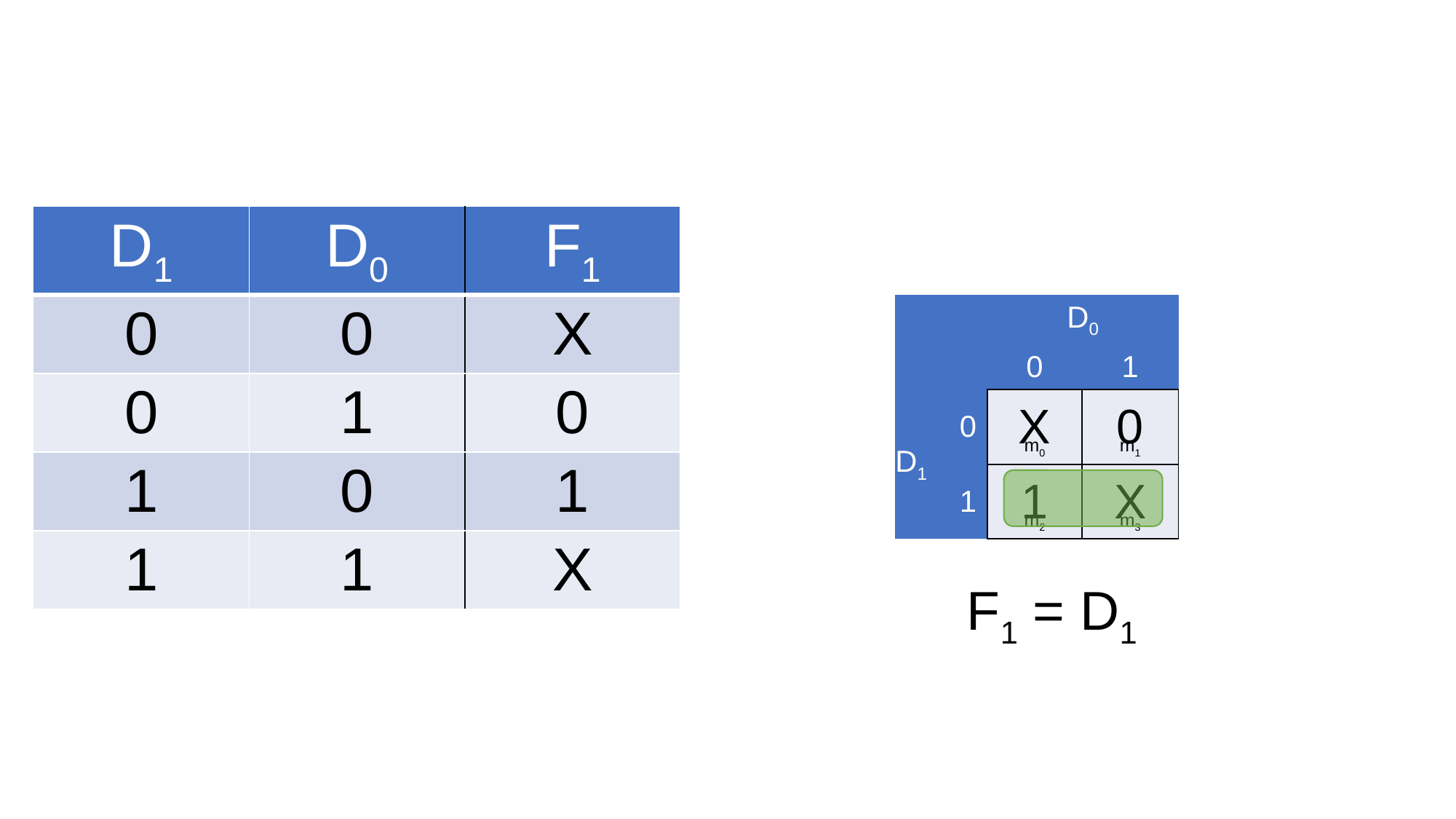

| D1 | D0 | F1 |
| --- | --- | --- |
| 0 | 0 | X |
| 0 | 1 | 0 |
| 1 | 0 | 1 |
| 1 | 1 | X |
|  |  | D0 |  |
| --- | --- | --- | --- |
|  |  | 0 | 1 |
| D1 | 0 | m0 | m1 |
|  | 1 | m2 | m3 |
| X | 0 |
| --- | --- |
| 1 | X |

F1 = D1